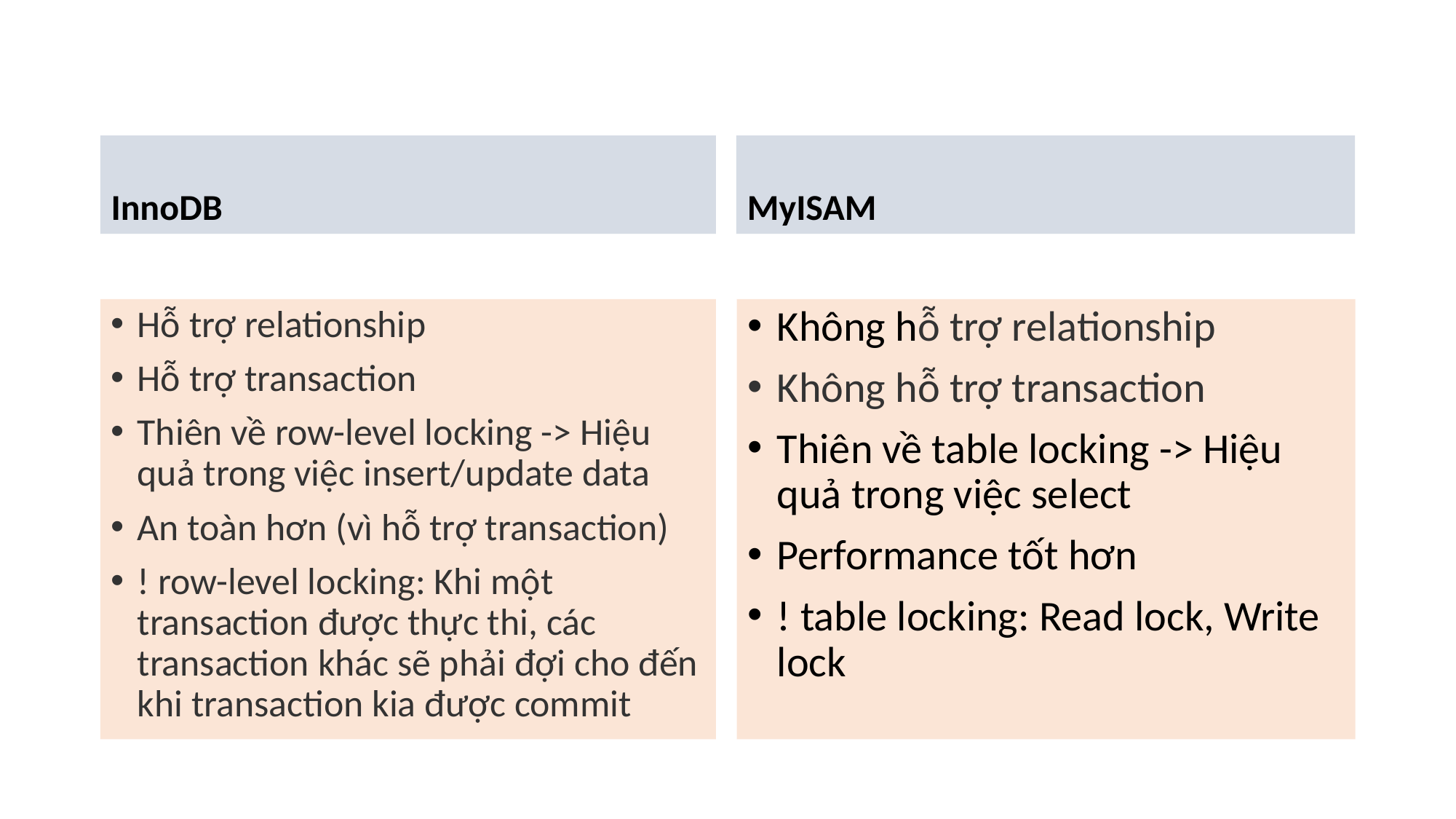

InnoDB
MyISAM
Hỗ trợ relationship
Hỗ trợ transaction
Thiên về row-level locking -> Hiệu quả trong việc insert/update data
An toàn hơn (vì hỗ trợ transaction)
! row-level locking: Khi một transaction được thực thi, các transaction khác sẽ phải đợi cho đến khi transaction kia được commit
Không hỗ trợ relationship
Không hỗ trợ transaction
Thiên về table locking -> Hiệu quả trong việc select
Performance tốt hơn
! table locking: Read lock, Write lock